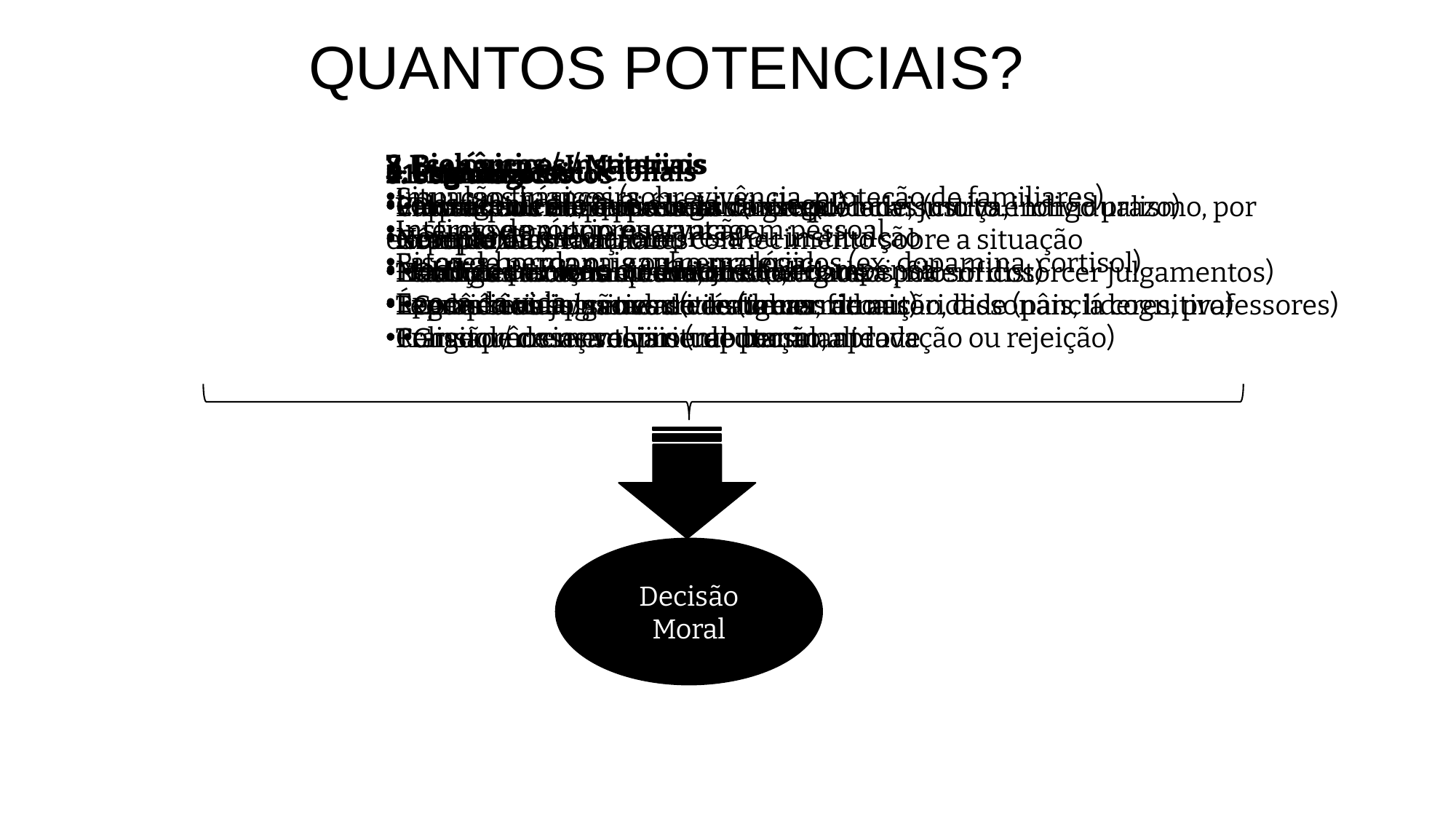

QUANTOS POTENCIAIS?
7. Econômicos / Materiais
Situação financeira
Interesse próprio ou vantagem pessoal
Risco de perda ou ganho material
8. Biológicos / Instintivos
Impulsos básicos (sobrevivência, proteção de familiares)
Instinto de autopreservação
Fatores hormonais ou neurológicos (ex: dopamina, cortisol)
6. Legais / Institucionais
Leis vigentes (o que é legal ou ilegal)
Normas da escola, empresa ou instituição
Medo de punição ou desejo de recompensa
Época da vida
4. Psicológicos
Empatia ou ausência dela
Nível de autocontrole
Estado emocional (raiva, medo, tristeza podem distorcer julgamentos)
Experiências passadas e traumas
Transtornos mentais ou de personalidade
2. Sociais
Pressão social / influência de grupo
Expectativas familiares
Normas da comunidade ou sociedade
Exemplo ou julgamento de figuras de autoridade (pais, líderes, professores)
Consequências sociais (reputação, aprovação ou rejeição)
3. Culturais
Valores culturais predominantes (coletivismo vs. individualismo, por exemplo)
Tradições e costumes locais
Regras sociais não escritas (tabus, rituais)
Religião / crença espiritual dominante
5. Cognitivos
Capacidade de pensar nas consequências (curto e longo prazo)
Grau de informação ou conhecimento sobre a situação
Habilidades de raciocínio moral
Tendências cognitivas (viés de confirmação, dissonância cognitiva)
1. Morais / Éticos
Princípios éticos pessoais (honestidade, justiça, compaixão)
Códigos morais aprendidos (religiosos, filosóficos)
Consciência / senso de certo e errado
Grau de desenvolvimento moral

Decisão Moral